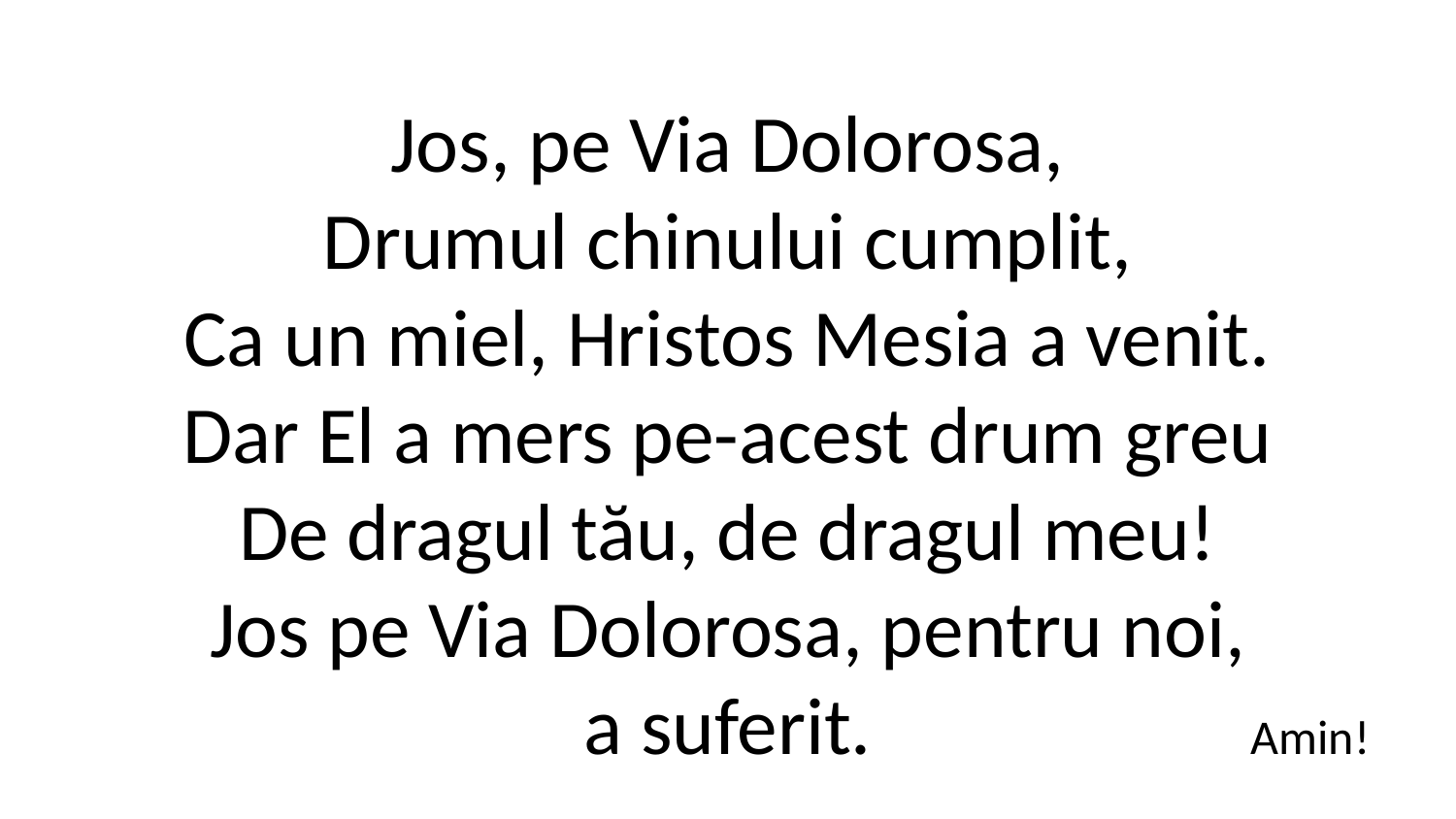

Jos, pe Via Dolorosa,
Drumul chinului cumplit,
Ca un miel, Hristos Mesia a venit.
Dar El a mers pe-acest drum greu
De dragul tău, de dragul meu!
Jos pe Via Dolorosa, pentru noi,
a suferit.

Amin!